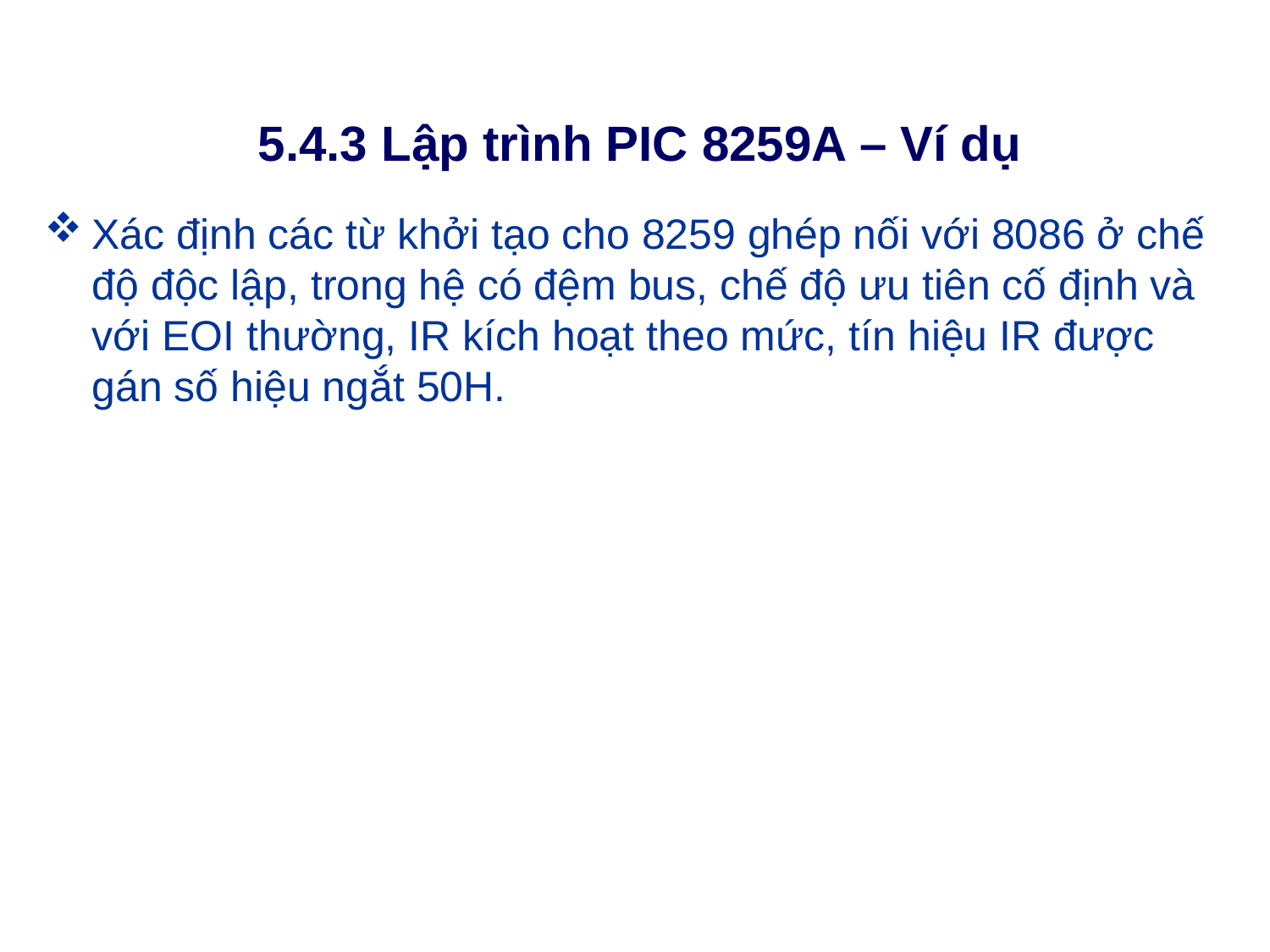

# 5.4.3 Lập trình PIC 8259A – Ví dụ
Xác định các từ khởi tạo cho 8259 ghép nối với 8086 ở chế độ độc lập, trong hệ có đệm bus, chế độ ưu tiên cố định và với EOI thường, IR kích hoạt theo mức, tín hiệu IR được gán số hiệu ngắt 50H.